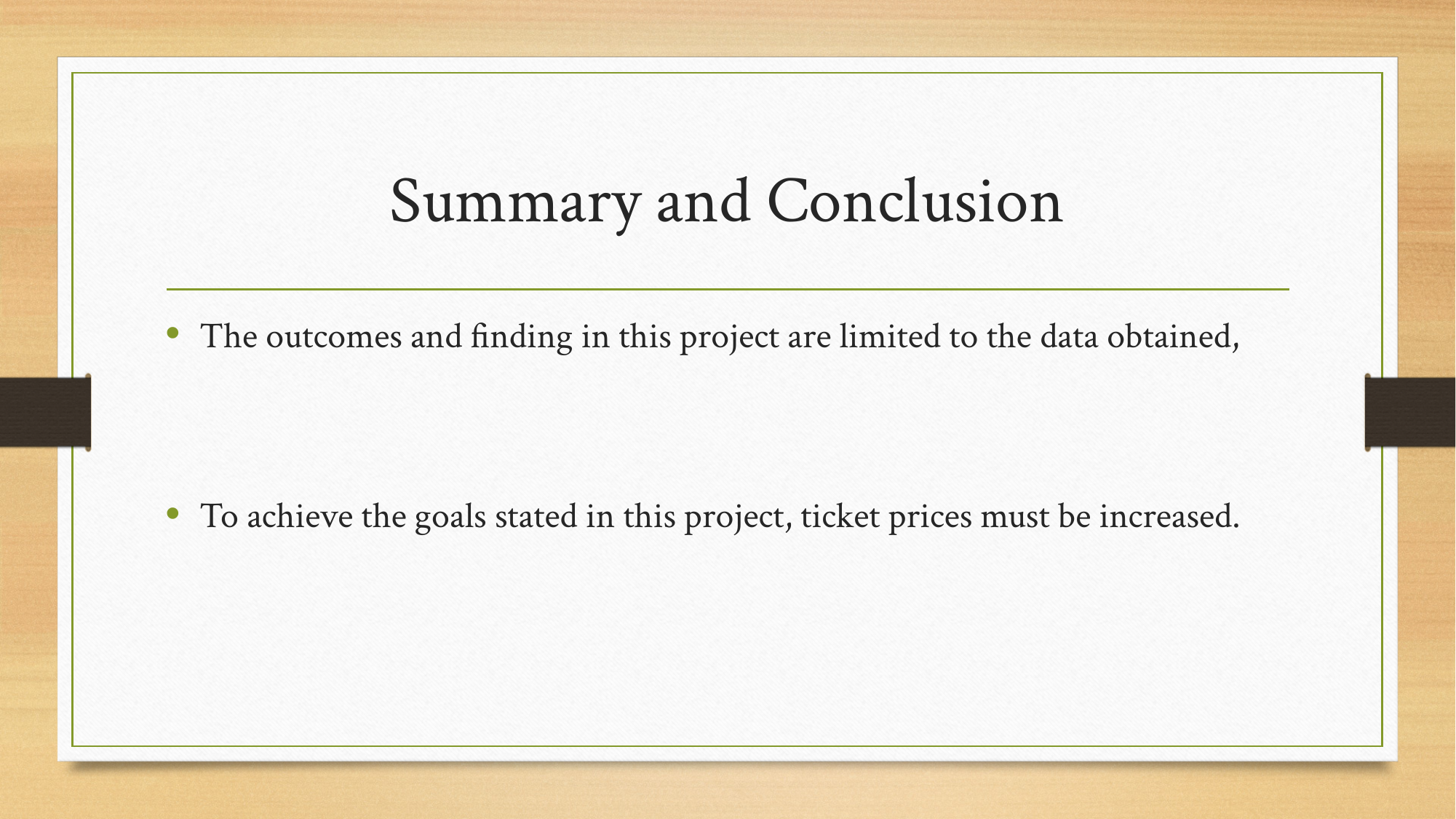

# Summary and Conclusion
The outcomes and finding in this project are limited to the data obtained,

To achieve the goals stated in this project, ticket prices must be increased.